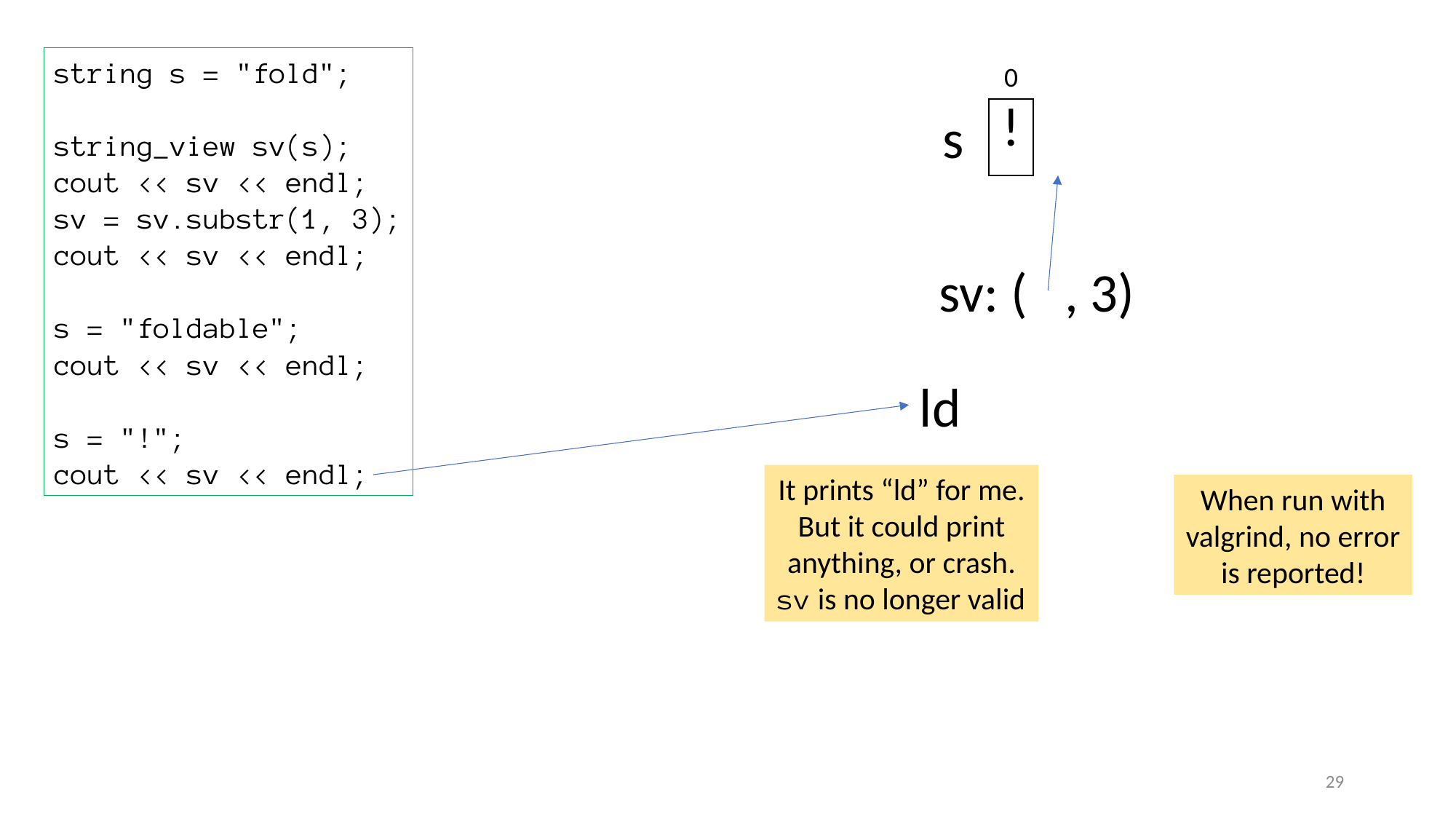

string s = "fold";

string_view sv(s);
cout << sv << endl;
sv = sv.substr(1, 3);
cout << sv << endl;

s = "foldable";
cout << sv << endl;

s = "!";
cout << sv << endl;
| 0 |
| --- |
| ! |
s
sv: (   , 3)
ld
It prints “ld” for me. But it could print anything, or crash. sv is no longer valid
When run with valgrind, no error is reported!
29